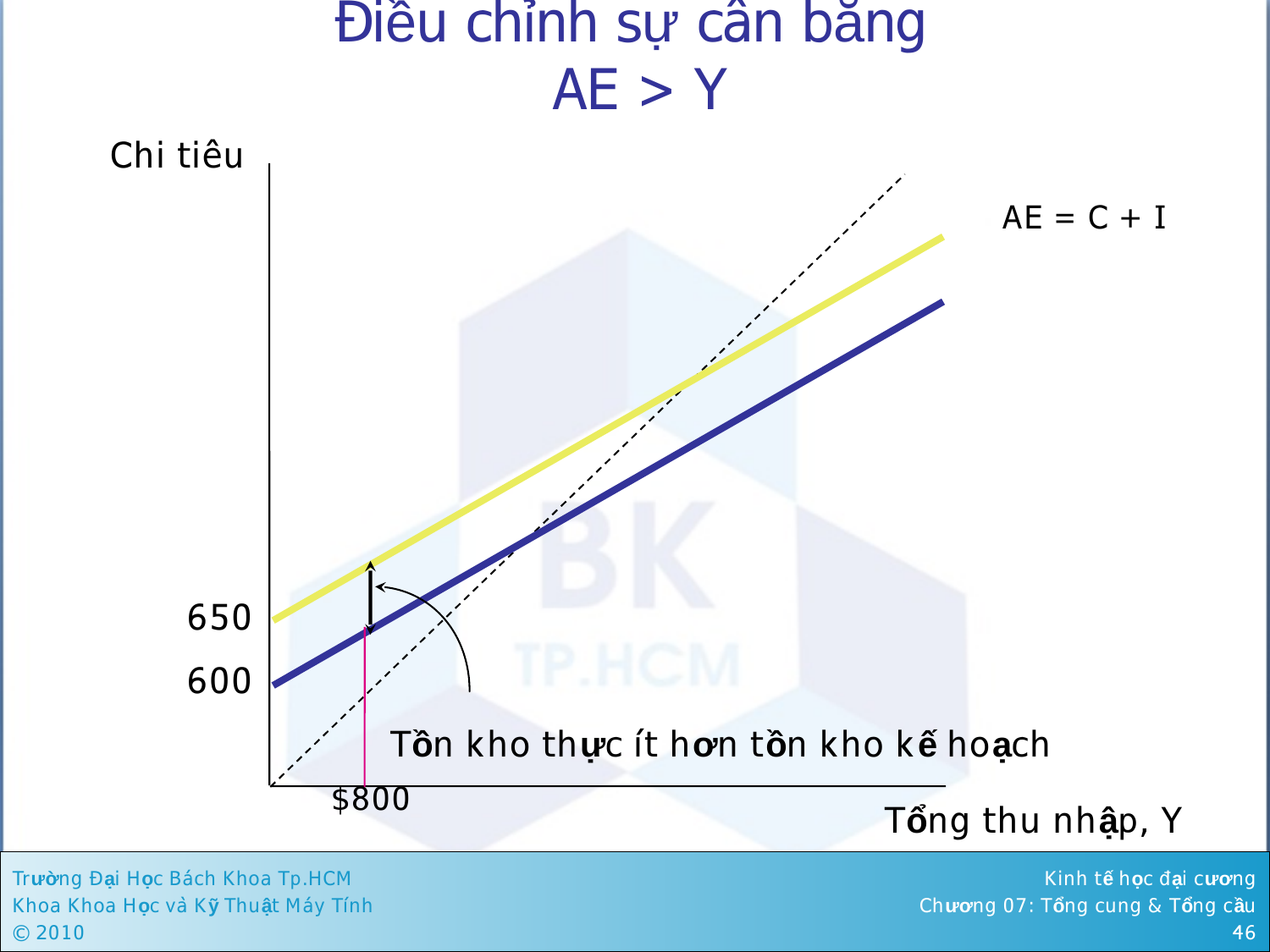

# Điều chỉnh sự cân bằng AE > Y
Chi tiêu

AE = C + I

650

600
Tồn kho thực ít hơn tồn kho kế hoạch
$800

Tổng thu nhập, Y